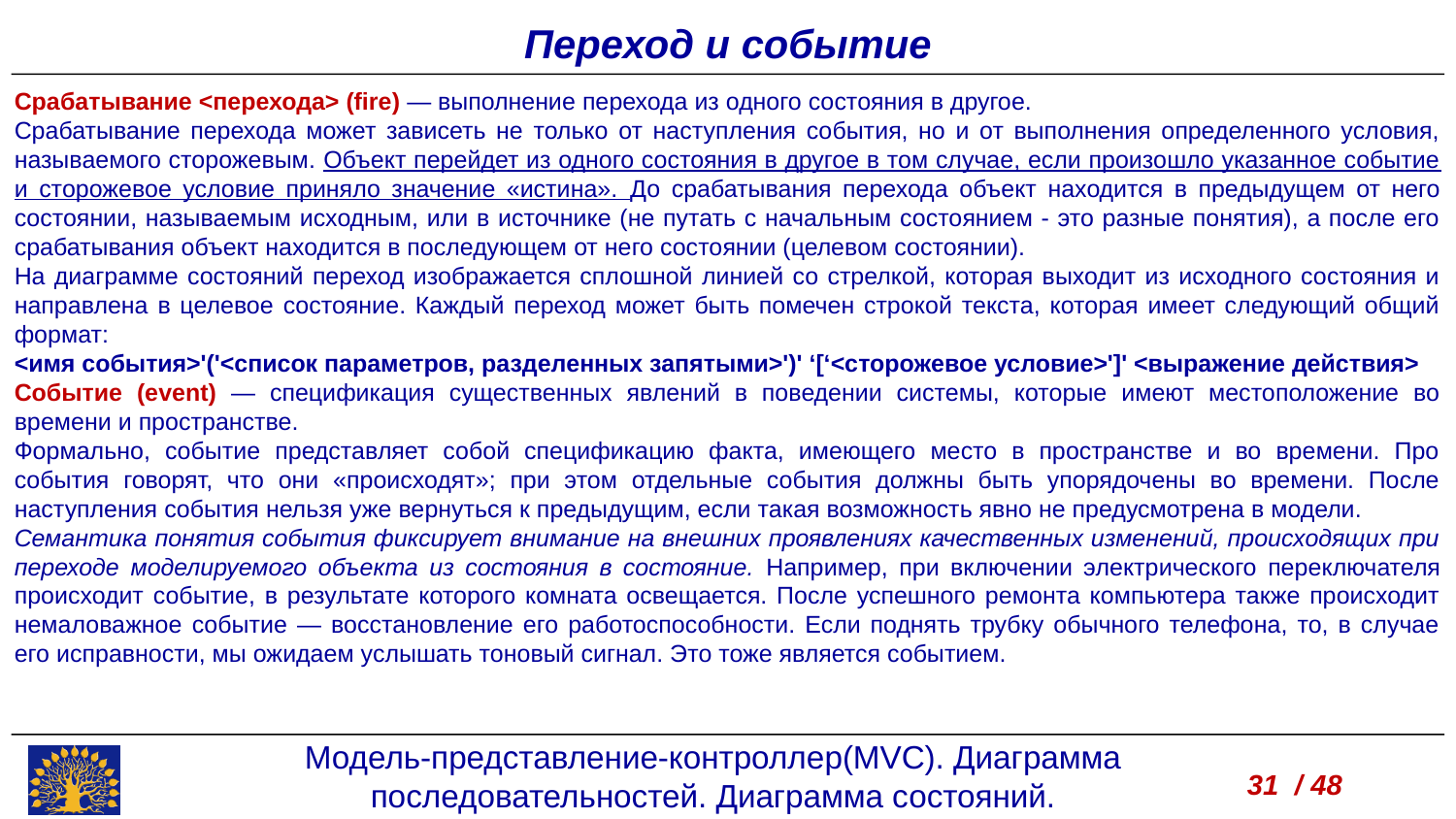

Переход и событие
Срабатывание <перехода> (fire) — выполнение перехода из одного состояния в другое.
Срабатывание перехода может зависеть не только от наступления события, но и от выполнения определенного условия, называемого сторожевым. Объект перейдет из одного состояния в другое в том случае, если произошло указанное событие и сторожевое условие приняло значение «истина». До срабатывания перехода объект находится в предыдущем от него состоянии, называемым исходным, или в источнике (не путать с начальным состоянием - это разные понятия), а после его срабатывания объект находится в последующем от него состоянии (целевом состоянии).
На диаграмме состояний переход изображается сплошной линией со стрелкой, которая выходит из исходного состояния и направлена в целевое состояние. Каждый переход может быть помечен строкой текста, которая имеет следующий общий формат:
<имя события>'('<список параметров, разделенных запятыми>')' ‘[‘<сторожевое условие>']' <выражение действия>
Событие (event) — спецификация существенных явлений в поведении системы, которые имеют местоположение во времени и пространстве.
Формально, событие представляет собой спецификацию факта, имеющего место в пространстве и во времени. Про события говорят, что они «происходят»; при этом отдельные события должны быть упорядочены во времени. После наступления события нельзя уже вернуться к предыдущим, если такая возможность явно не предусмотрена в модели.
Семантика понятия события фиксирует внимание на внешних проявлениях качественных изменений, происходящих при переходе моделируемого объекта из состояния в состояние. Например, при включении электрического переключателя происходит событие, в результате которого комната освещается. После успешного ремонта компьютера также происходит немаловажное событие — восстановление его работоспособности. Если поднять трубку обычного телефона, то, в случае его исправности, мы ожидаем услышать тоновый сигнал. Это тоже является событием.